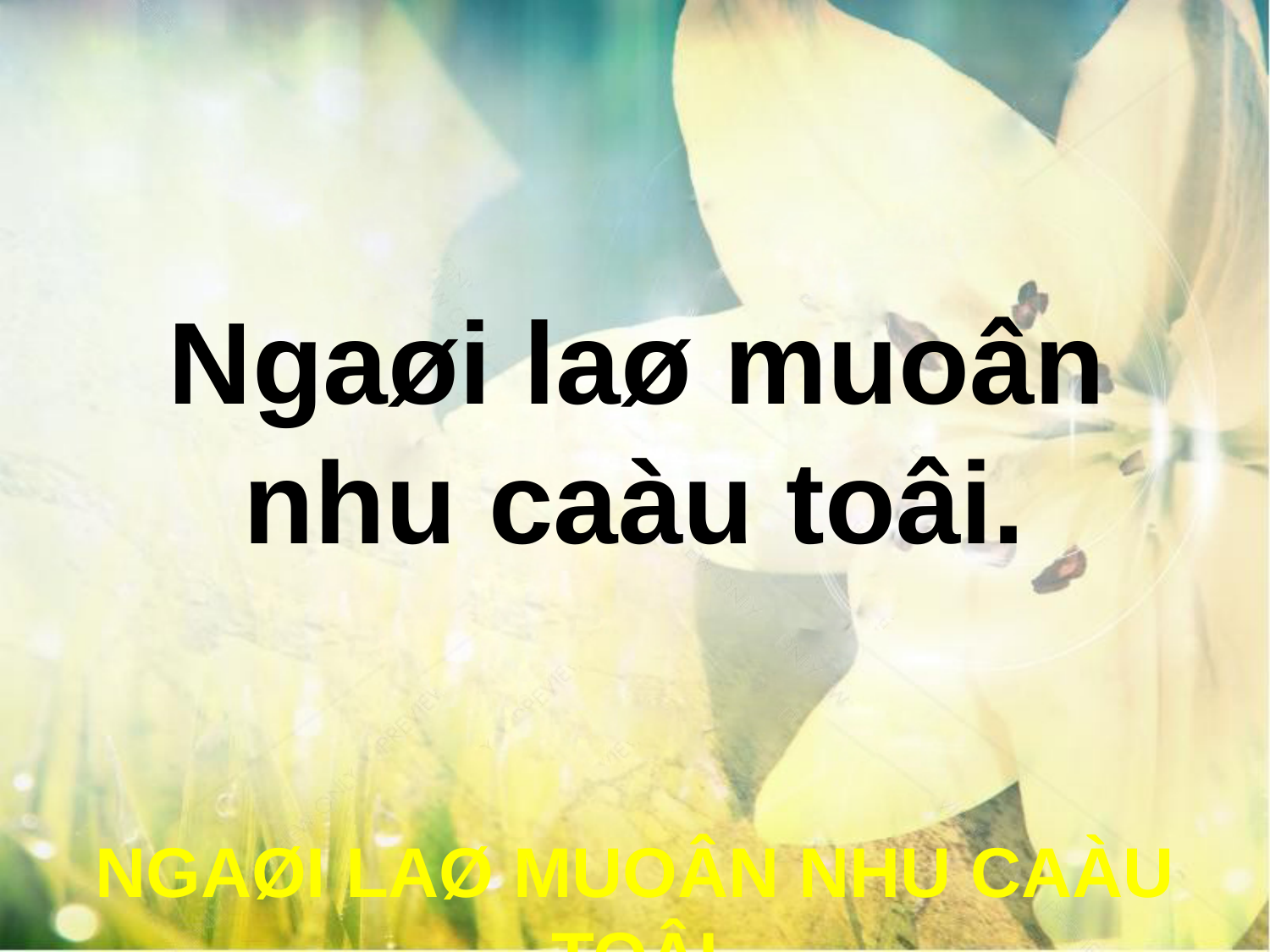

Ngaøi laø muoân
nhu caàu toâi.
NGAØI LAØ MUOÂN NHU CAÀU TOÂI